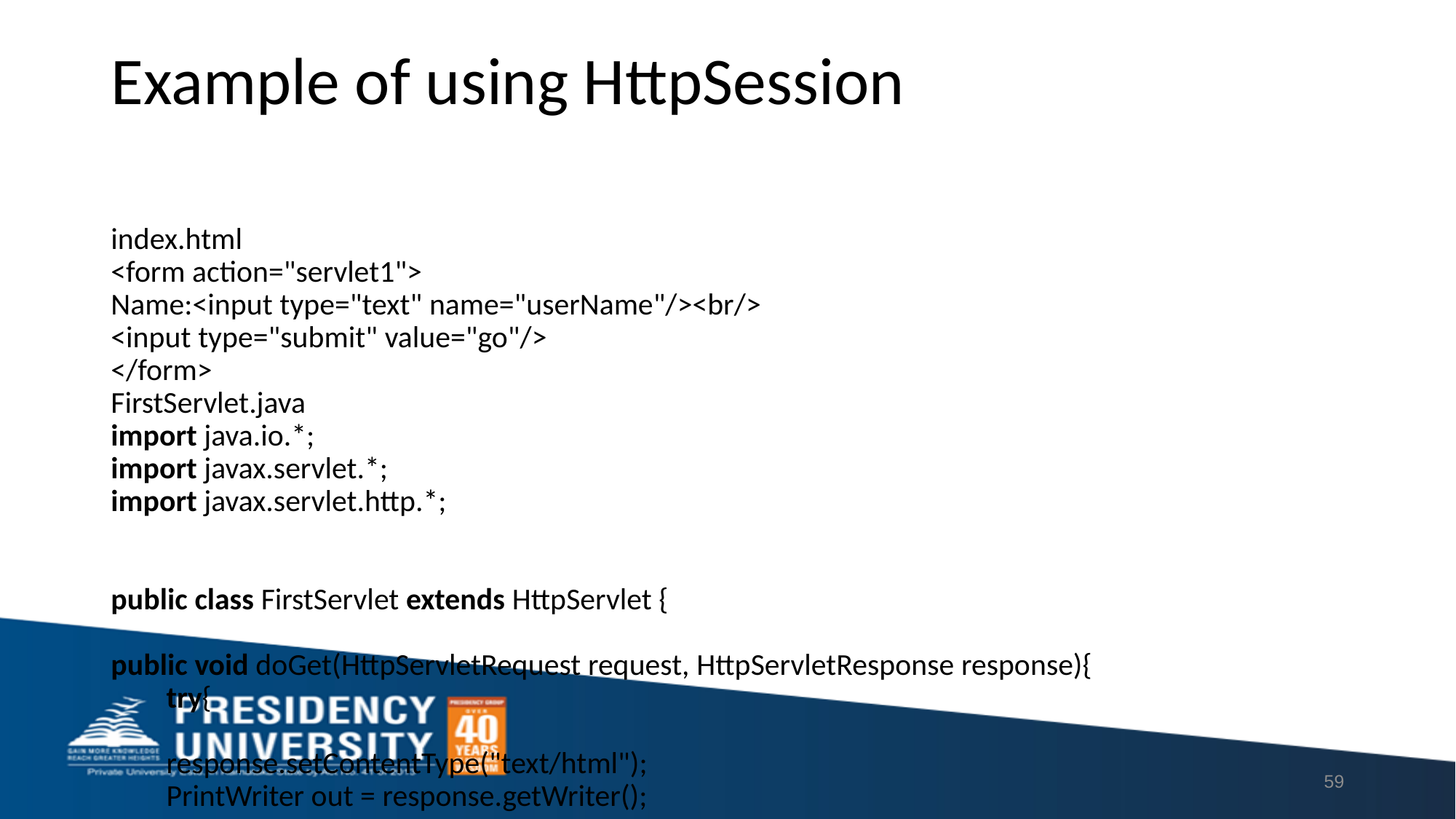

# Example of using HttpSession
index.html
<form action="servlet1">
Name:<input type="text" name="userName"/><br/>
<input type="submit" value="go"/>
</form>
FirstServlet.java
import java.io.*;
import javax.servlet.*;
import javax.servlet.http.*;

public class FirstServlet extends HttpServlet {

public void doGet(HttpServletRequest request, HttpServletResponse response){
        try{

        response.setContentType("text/html");
        PrintWriter out = response.getWriter();

        String n=request.getParameter("userName");
        out.print("Welcome "+n);

        HttpSession session=request.getSession();
        session.setAttribute("uname",n);

        out.print("<a href='servlet2'>visit</a>");

        out.close();

                }catch(Exception e){System.out.println(e);}
    }

}
SecondServlet.java
import java.io.*;
import javax.servlet.*;
import javax.servlet.http.*;

public class SecondServlet extends HttpServlet {

public void doGet(HttpServletRequest request, HttpServletResponse response)
        try{

        response.setContentType("text/html");
        PrintWriter out = response.getWriter();

        HttpSession session=request.getSession(false);
        String n=(String)session.getAttribute("uname");
        out.print("Hello "+n);

        out.close();

                }catch(Exception e){System.out.println(e);}
    }

}
web.xml
<web-app>

<servlet>
<servlet-name>s1</servlet-name>
<servlet-class>FirstServlet</servlet-class>
</servlet>

<servlet-mapping>
<servlet-name>s1</servlet-name>
<url-pattern>/servlet1</url-pattern>
</servlet-mapping>

<servlet>
<servlet-name>s2</servlet-name>
<servlet-class>SecondServlet</servlet-class>
</servlet>

<servlet-mapping>
<servlet-name>s2</servlet-name>
<url-pattern>/servlet2</url-pattern>
</servlet-mapping>

</web-app>

59